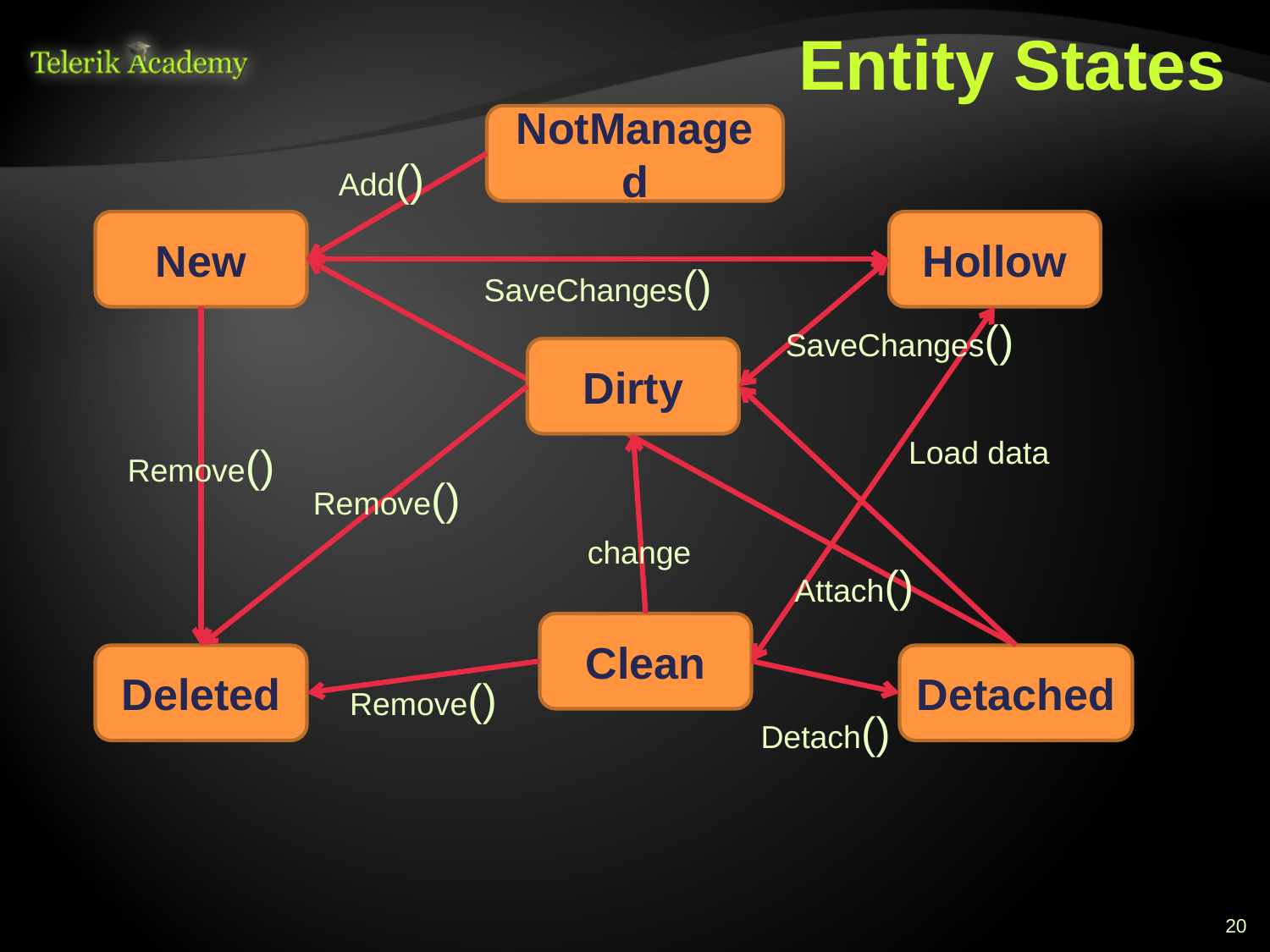

# Entity States
NotManaged
Add()
New
Hollow
SaveChanges()
SaveChanges()
Dirty
Load data
Remove()
Remove()
change
Attach()
Clean
Deleted
Detached
Remove()
Detach()
20